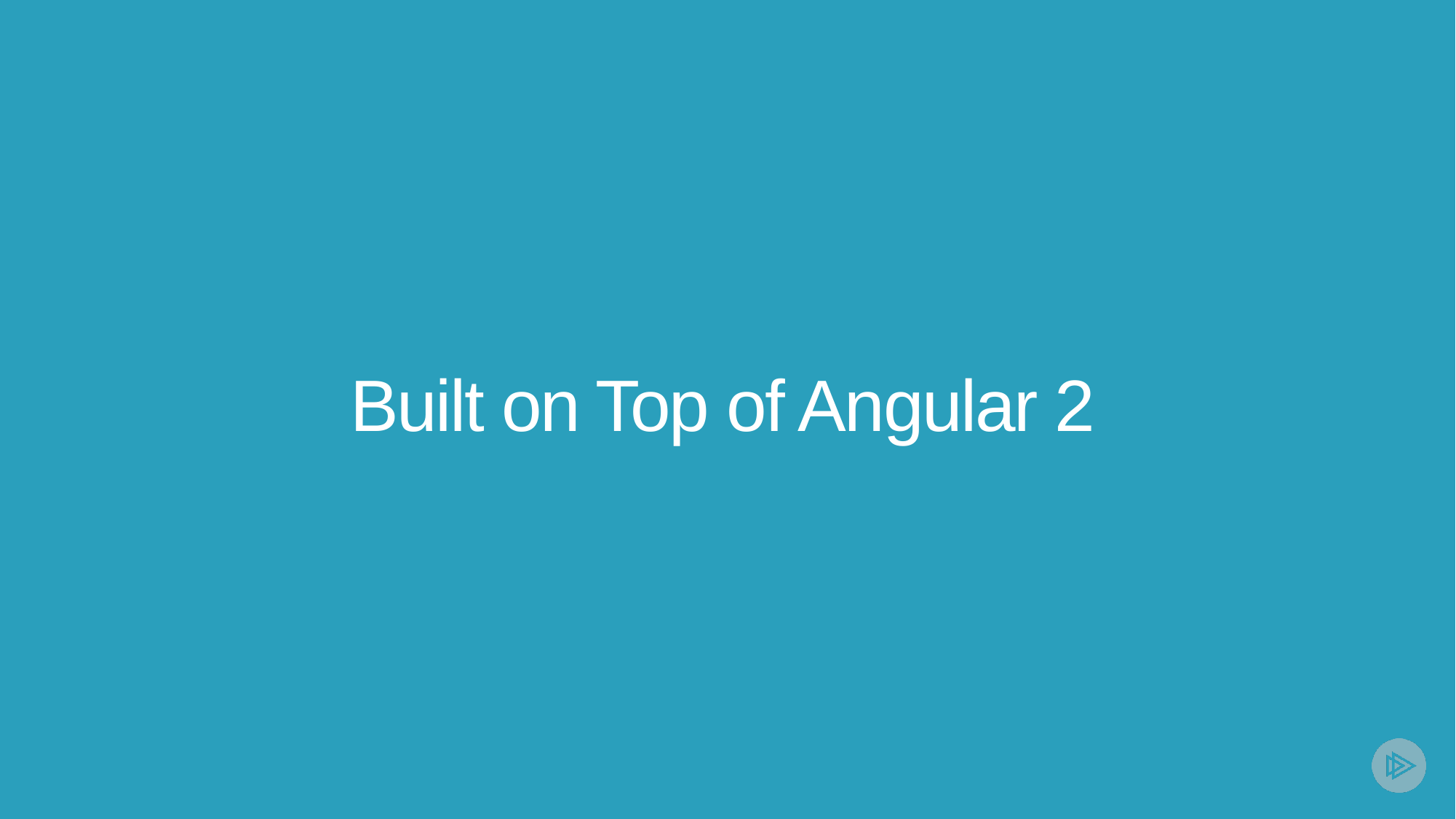

# Built on Top of Angular 2